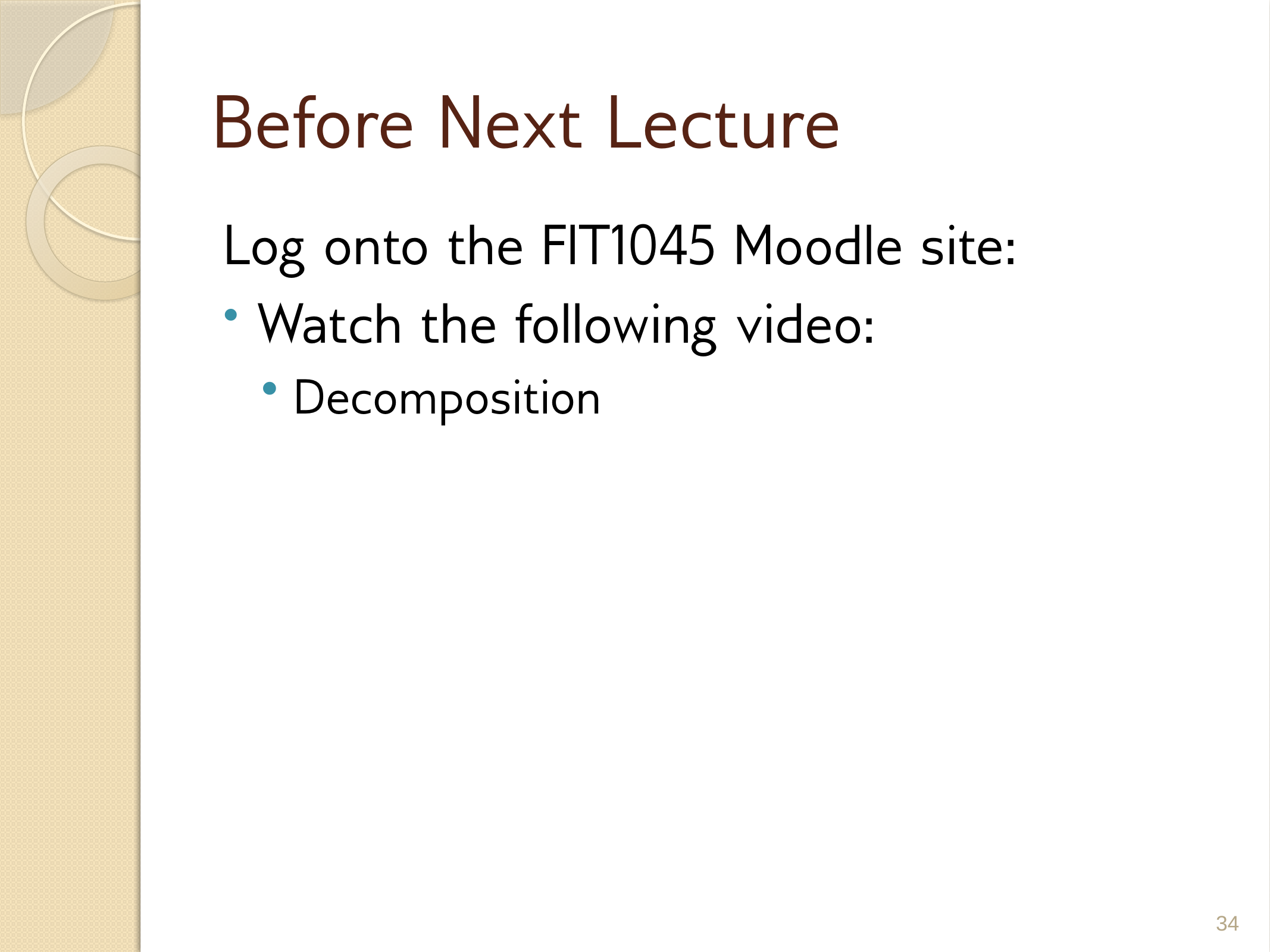

# Before Next Lecture
Log onto the FIT1045 Moodle site:
 Watch the following video:
 Decomposition

34